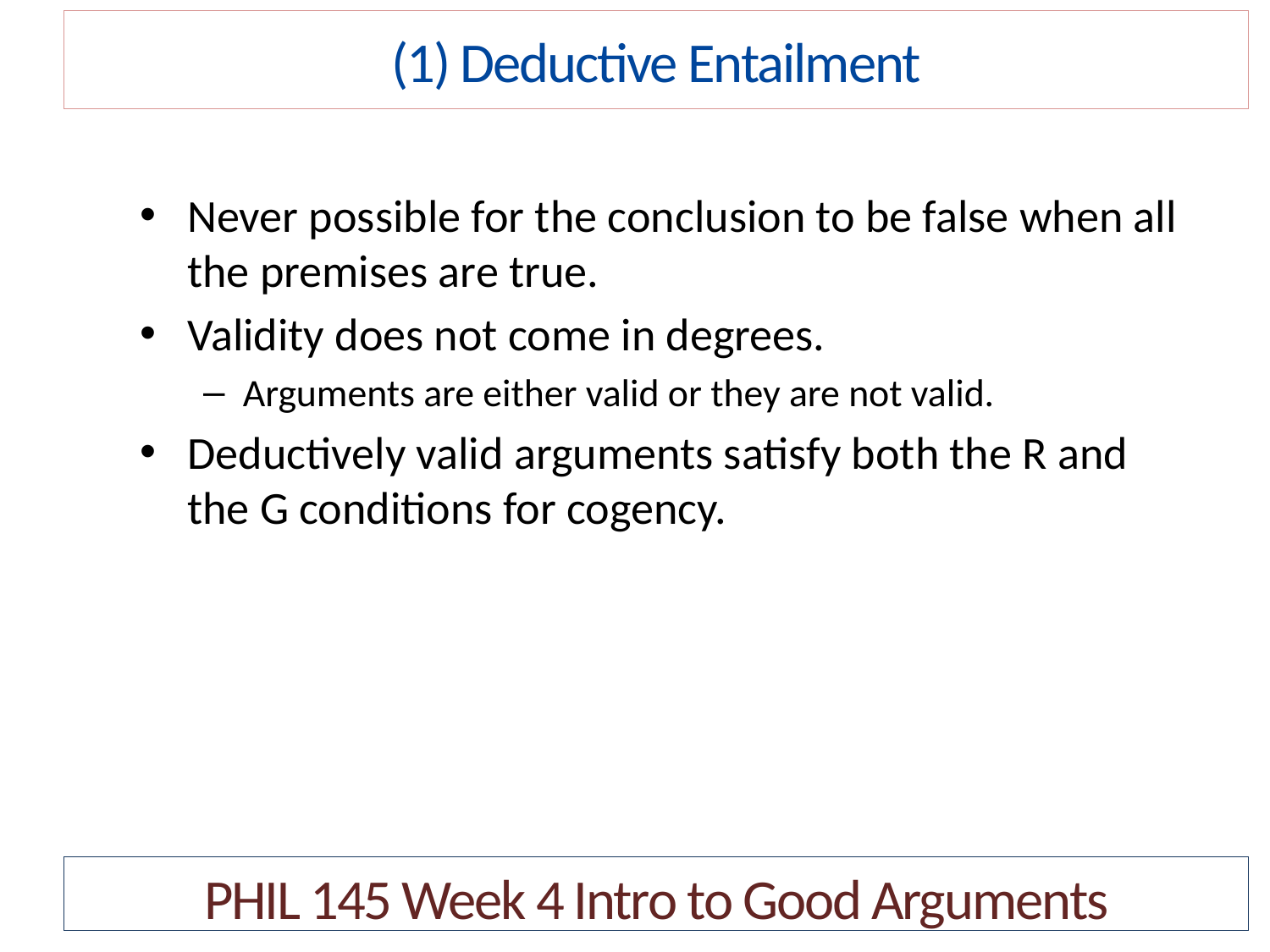

(1) Deductive Entailment
Never possible for the conclusion to be false when all the premises are true.
Validity does not come in degrees.
Arguments are either valid or they are not valid.
Deductively valid arguments satisfy both the R and the G conditions for cogency.
PHIL 145 Week 4 Intro to Good Arguments